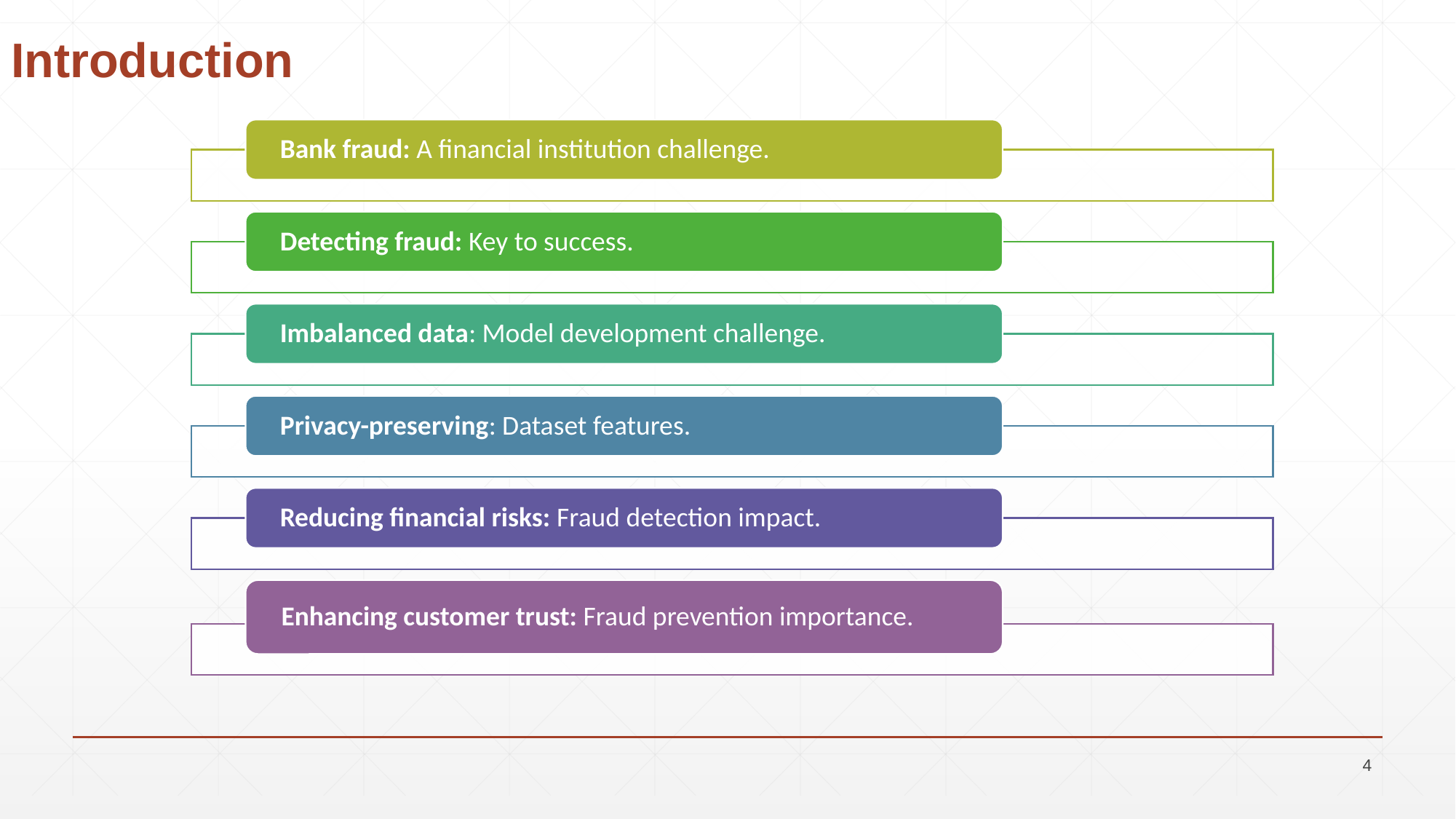

# Introduction

Bank fraud: A financial institution challenge.
Detecting fraud: Key to success.
Imbalanced data: Model development challenge.
Privacy-preserving: Dataset features.
Reducing financial risks: Fraud detection impact.
Enhancing customer trust: Fraud prevention importance.
4